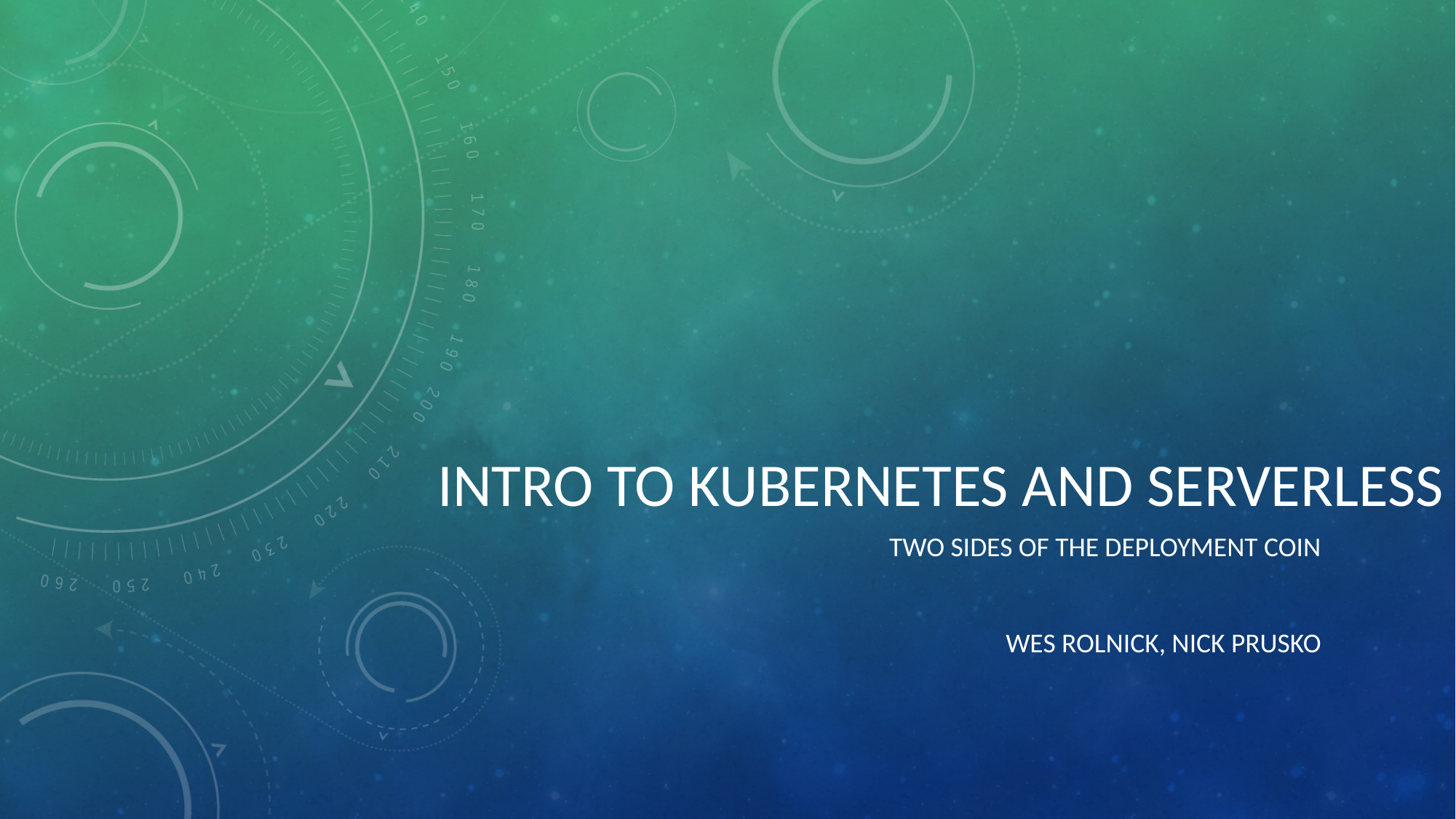

# Intro to Kubernetes and Serverless
Two Sides of the Deployment Coin

Wes Rolnick, Nick Prusko